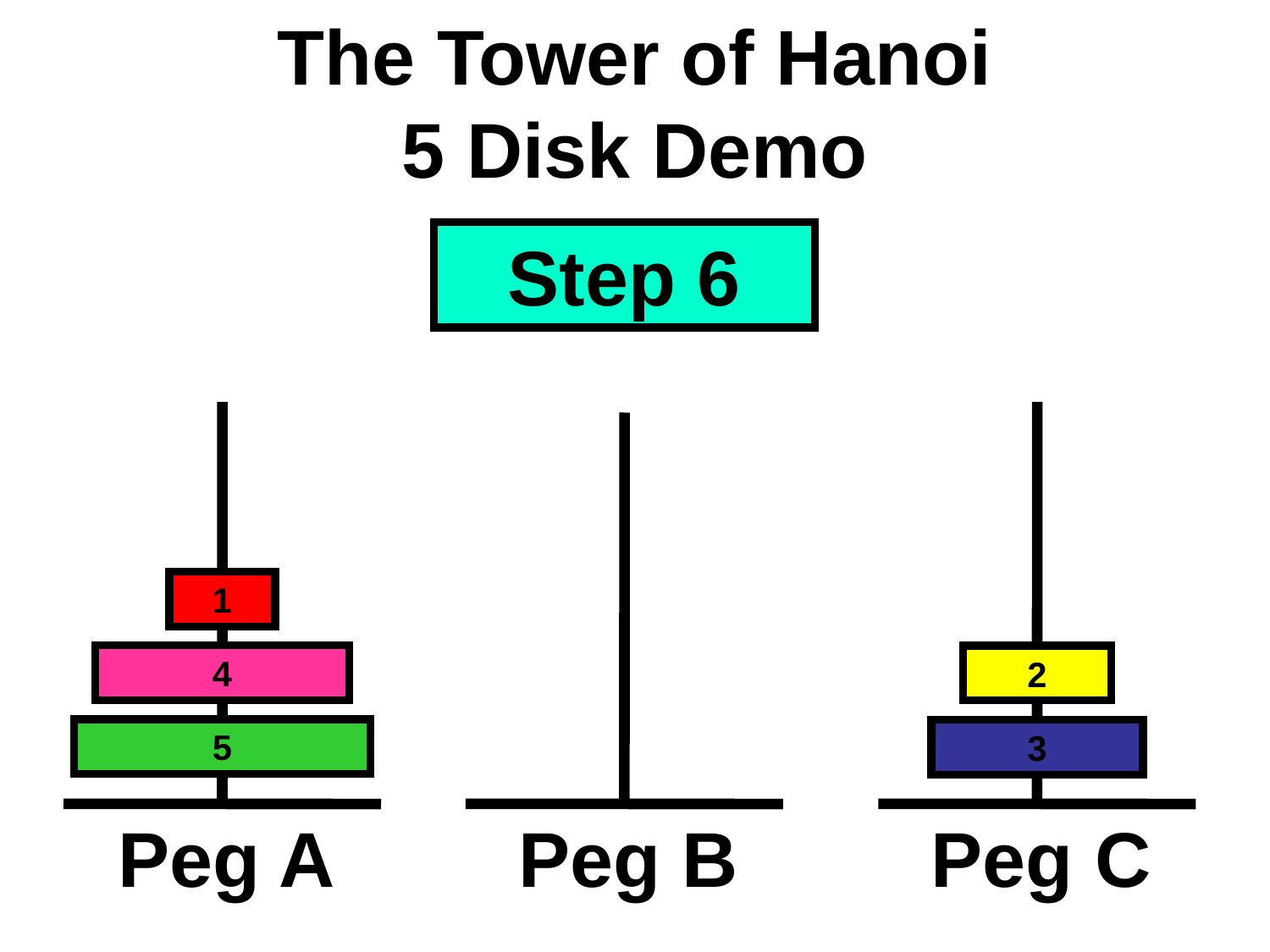

# The Tower of Hanoi 5 Disk Demo
Step 6

1
4
2
5
3

Peg A

Peg B

Peg C